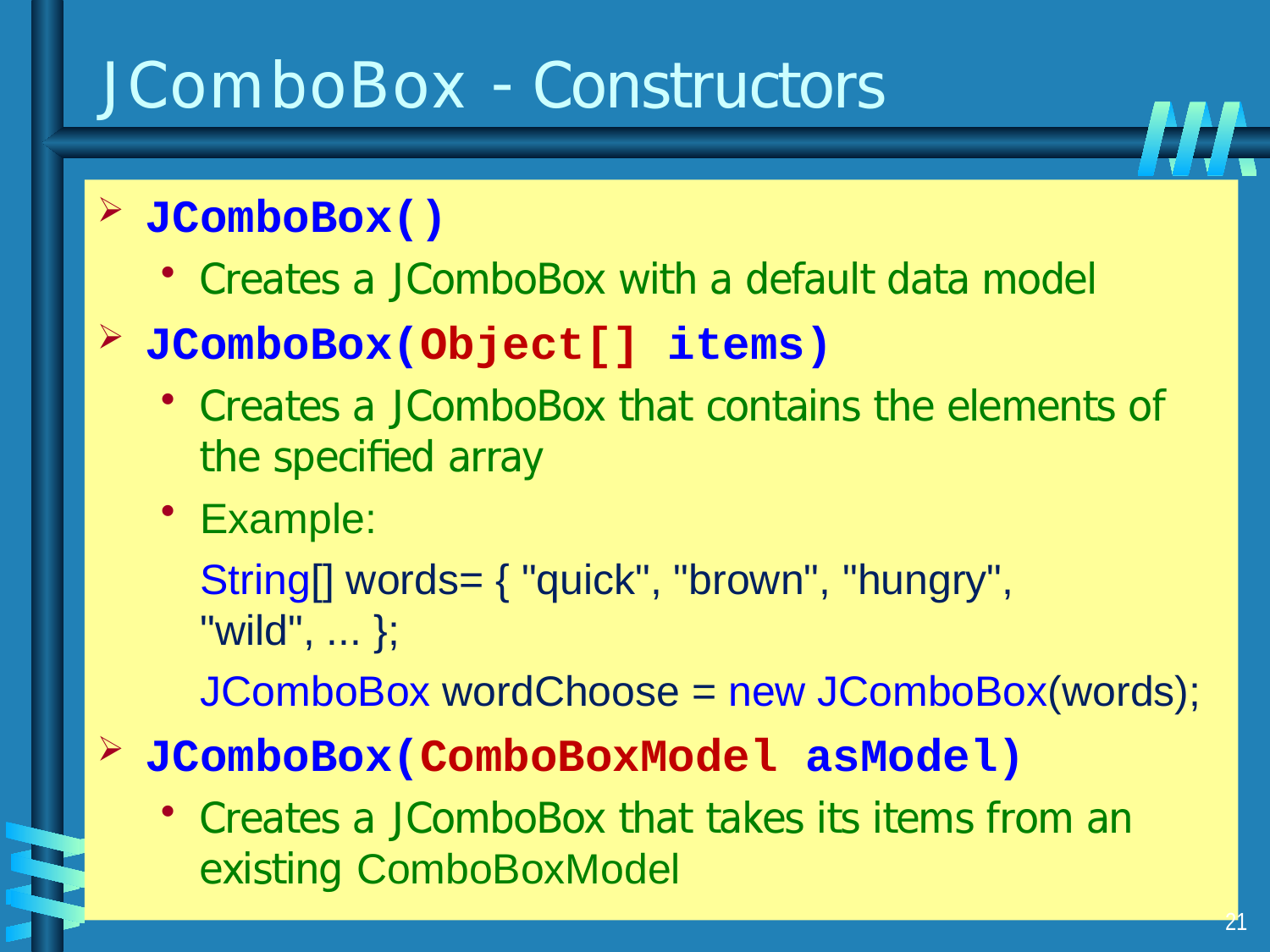

# JComboBox - Constructors
JComboBox()
Creates a JComboBox with a default data model
JComboBox(Object[] items)
Creates a JComboBox that contains the elements of the specified array
Example:
	String[] words= { "quick", "brown", "hungry", "wild", ... };
	JComboBox wordChoose = new JComboBox(words);
JComboBox(ComboBoxModel asModel)
Creates a JComboBox that takes its items from an existing ComboBoxModel

21